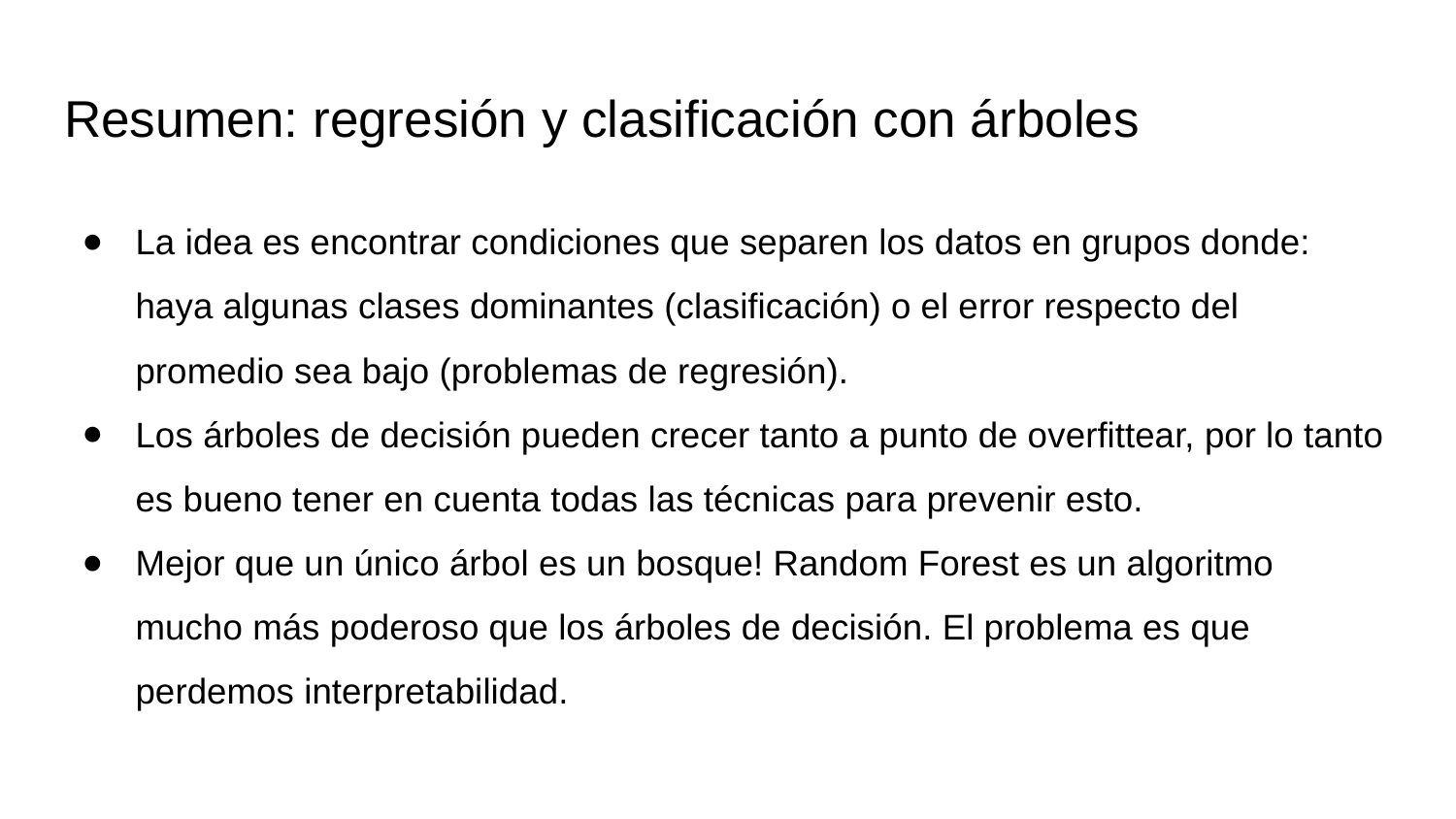

# Resumen: regresión y clasificación con árboles

La idea es encontrar condiciones que separen los datos en grupos donde: haya algunas clases dominantes (clasificación) o el error respecto del promedio sea bajo (problemas de regresión).
Los árboles de decisión pueden crecer tanto a punto de overfittear, por lo tanto es bueno tener en cuenta todas las técnicas para prevenir esto.
Mejor que un único árbol es un bosque! Random Forest es un algoritmo mucho más poderoso que los árboles de decisión. El problema es que perdemos interpretabilidad.